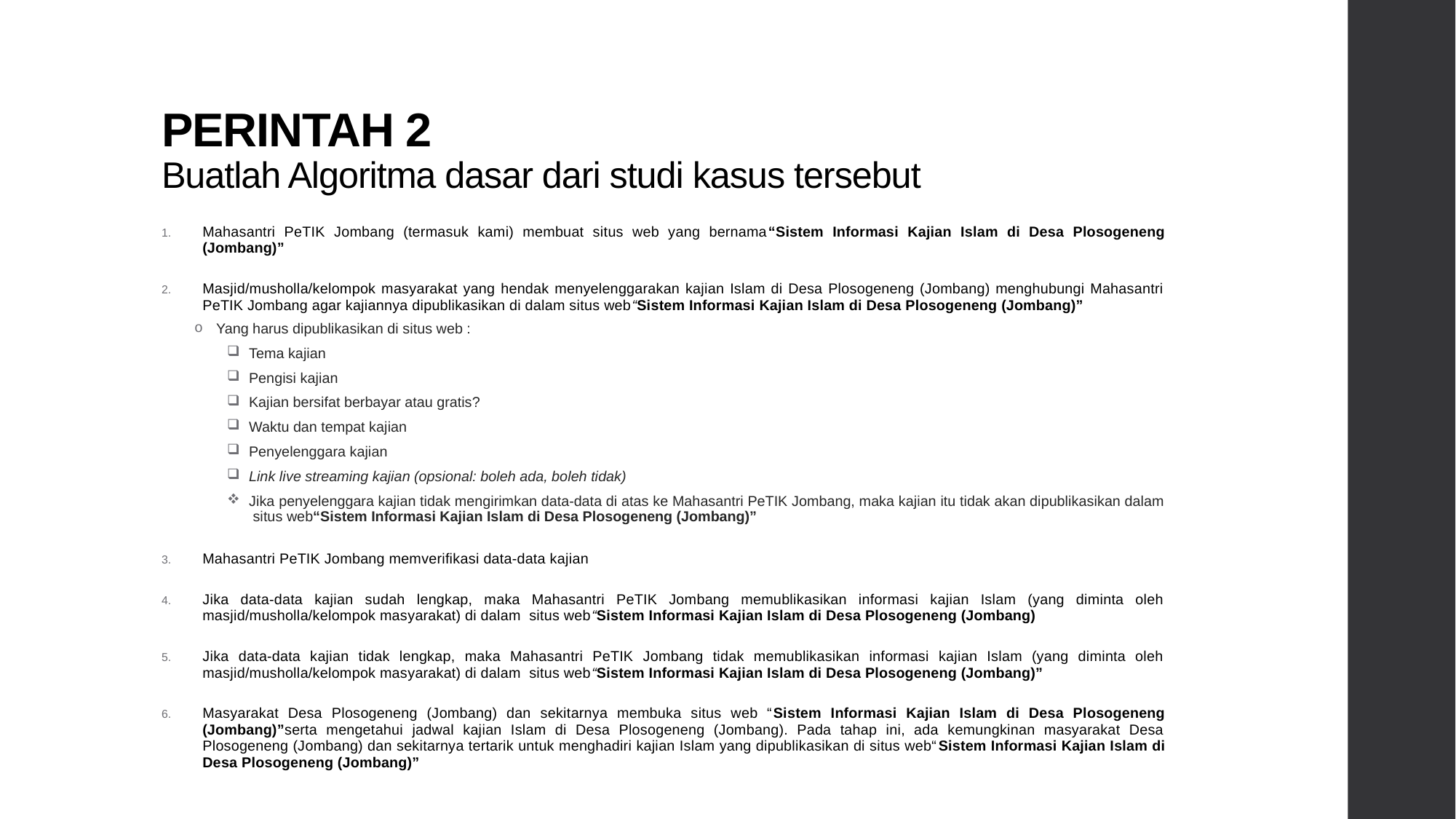

# PERINTAH 2 Buatlah Algoritma dasar dari studi kasus tersebut
Mahasantri PeTIK Jombang (termasuk kami) membuat situs web yang bernama“Sistem Informasi Kajian Islam di Desa Plosogeneng (Jombang)”
Masjid/musholla/kelompok masyarakat yang hendak menyelenggarakan kajian Islam di Desa Plosogeneng (Jombang) menghubungi Mahasantri PeTIK Jombang agar kajiannya dipublikasikan di dalam situs web“Sistem Informasi Kajian Islam di Desa Plosogeneng (Jombang)”
Yang harus dipublikasikan di situs web :
Tema kajian
Pengisi kajian
Kajian bersifat berbayar atau gratis?
Waktu dan tempat kajian
Penyelenggara kajian
Link live streaming kajian (opsional: boleh ada, boleh tidak)
Jika penyelenggara kajian tidak mengirimkan data-data di atas ke Mahasantri PeTIK Jombang, maka kajian itu tidak akan dipublikasikan dalam  situs web“Sistem Informasi Kajian Islam di Desa Plosogeneng (Jombang)”
Mahasantri PeTIK Jombang memverifikasi data-data kajian
Jika data-data kajian sudah lengkap, maka Mahasantri PeTIK Jombang memublikasikan informasi kajian Islam (yang diminta oleh masjid/musholla/kelompok masyarakat) di dalam  situs web“Sistem Informasi Kajian Islam di Desa Plosogeneng (Jombang)
Jika data-data kajian tidak lengkap, maka Mahasantri PeTIK Jombang tidak memublikasikan informasi kajian Islam (yang diminta oleh masjid/musholla/kelompok masyarakat) di dalam  situs web“Sistem Informasi Kajian Islam di Desa Plosogeneng (Jombang)”
Masyarakat Desa Plosogeneng (Jombang) dan sekitarnya membuka situs web “Sistem Informasi Kajian Islam di Desa Plosogeneng (Jombang)”serta mengetahui jadwal kajian Islam di Desa Plosogeneng (Jombang). Pada tahap ini, ada kemungkinan masyarakat Desa Plosogeneng (Jombang) dan sekitarnya tertarik untuk menghadiri kajian Islam yang dipublikasikan di situs web“Sistem Informasi Kajian Islam di Desa Plosogeneng (Jombang)”